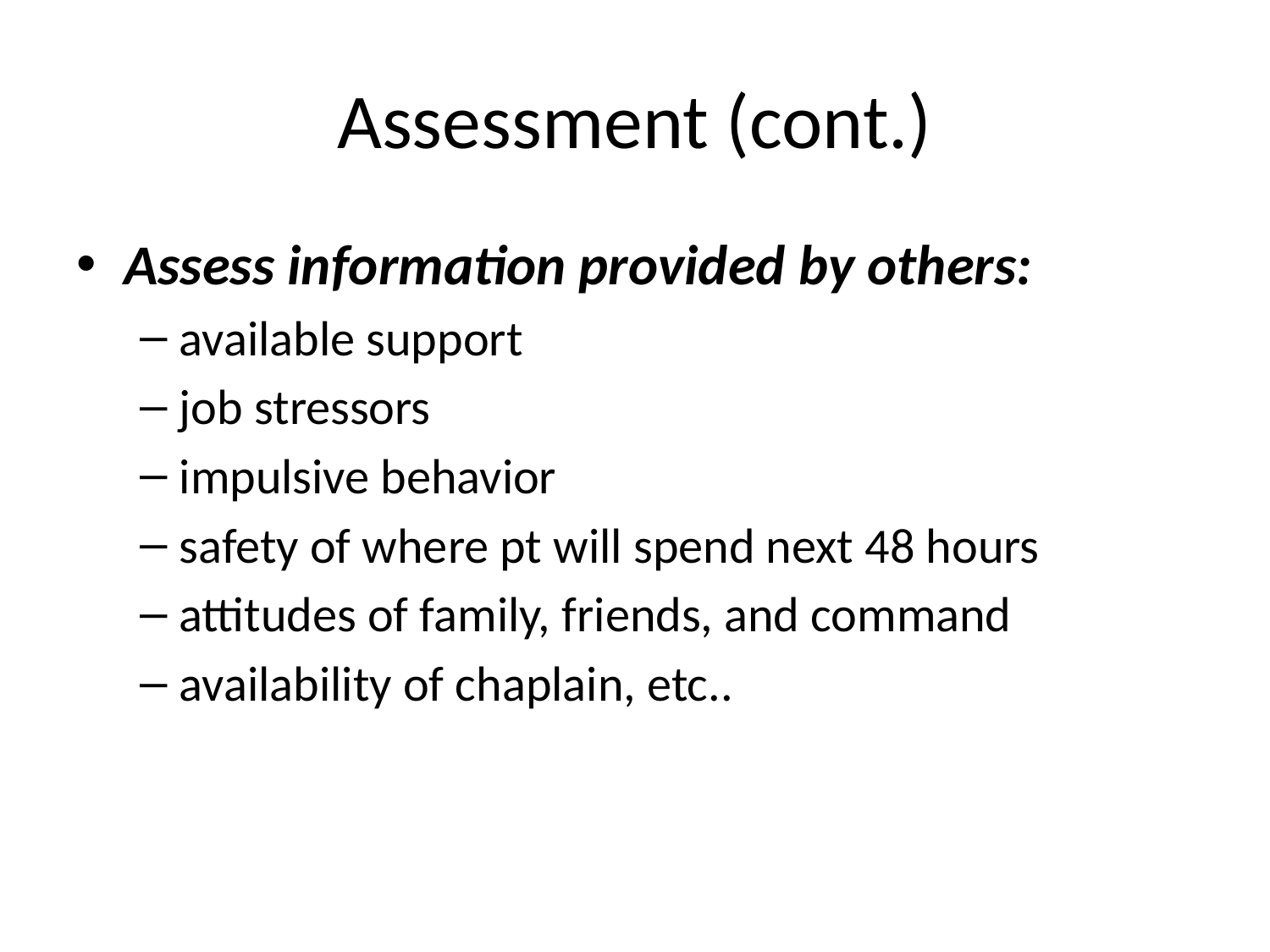

# Assessment (cont.)
Assess information provided by others:
available support
job stressors
impulsive behavior
safety of where pt will spend next 48 hours
attitudes of family, friends, and command
availability of chaplain, etc..